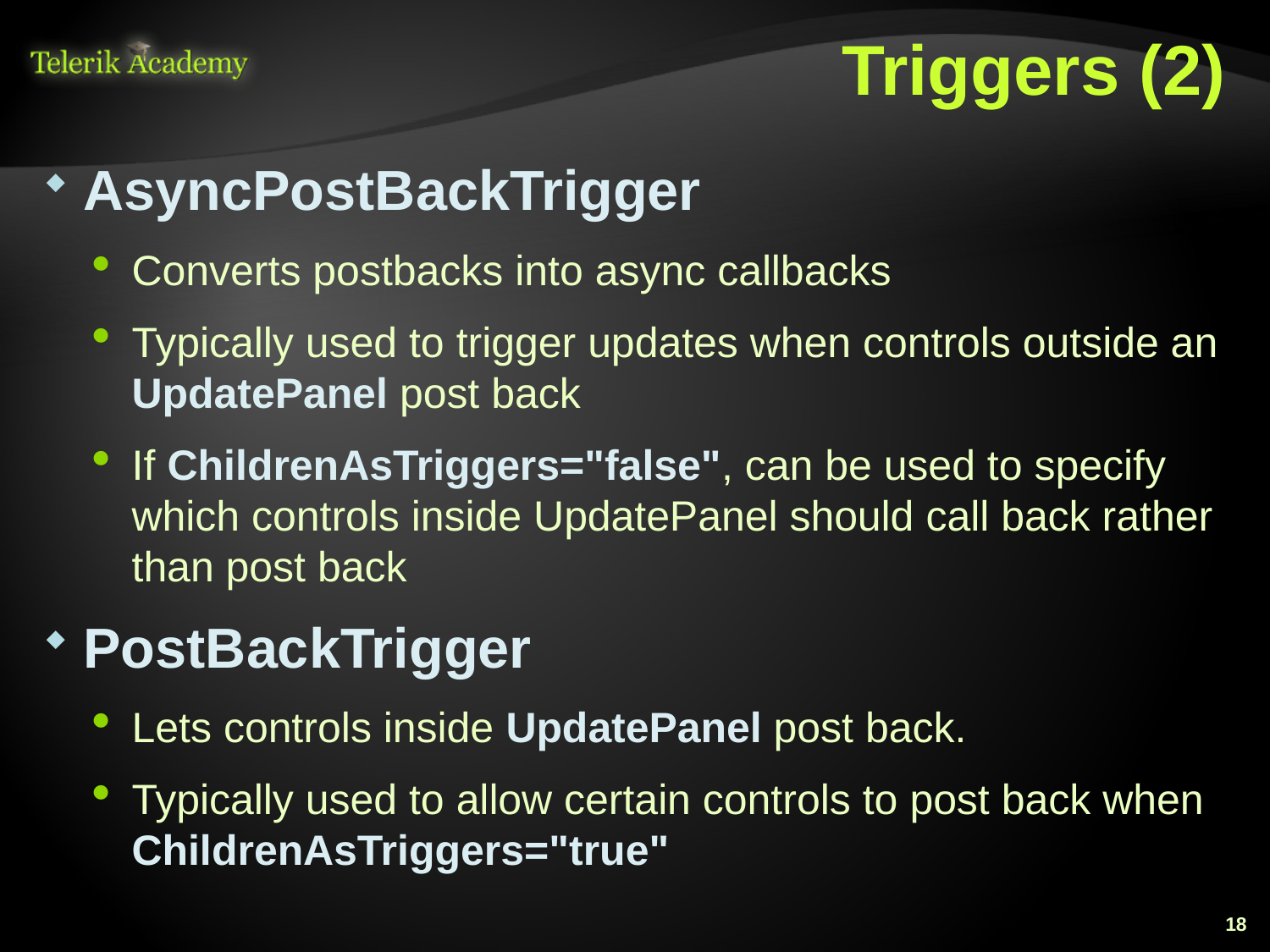

# Triggers (2)
AsyncPostBackTrigger
Converts postbacks into async callbacks
Typically used to trigger updates when controls outside an UpdatePanel post back
If ChildrenAsTriggers="false", can be used to specify which controls inside UpdatePanel should call back rather than post back
PostBackTrigger
Lets controls inside UpdatePanel post back.
Typically used to allow certain controls to post back when ChildrenAsTriggers="true"
18